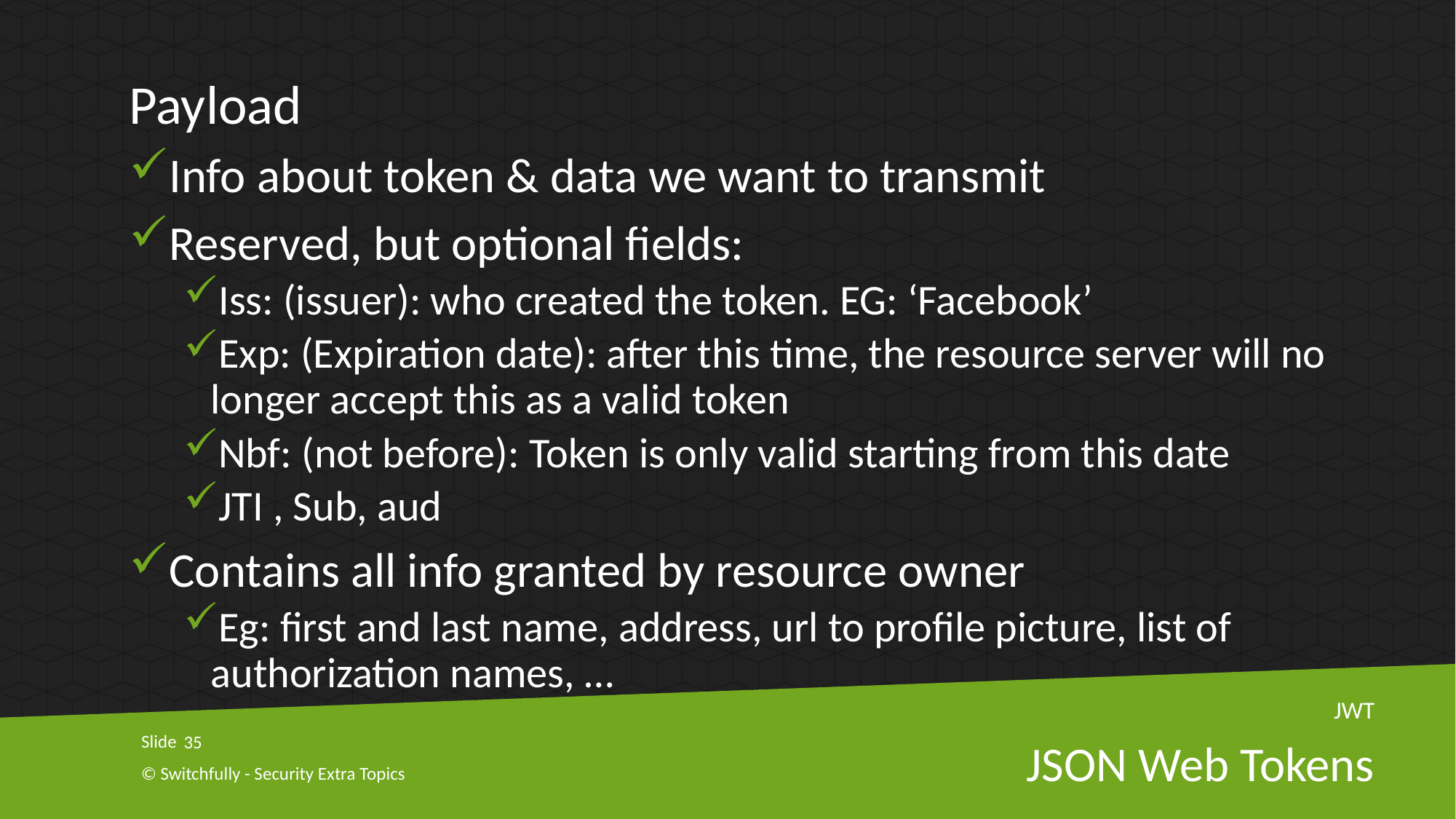

Payload
Info about token & data we want to transmit
Reserved, but optional fields:
Iss: (issuer): who created the token. EG: ‘Facebook’
Exp: (Expiration date): after this time, the resource server will no longer accept this as a valid token
Nbf: (not before): Token is only valid starting from this date
JTI , Sub, aud
Contains all info granted by resource owner
Eg: first and last name, address, url to profile picture, list of authorization names, …

JWT

35
# JSON Web Tokens
© Switchfully - Security Extra Topics